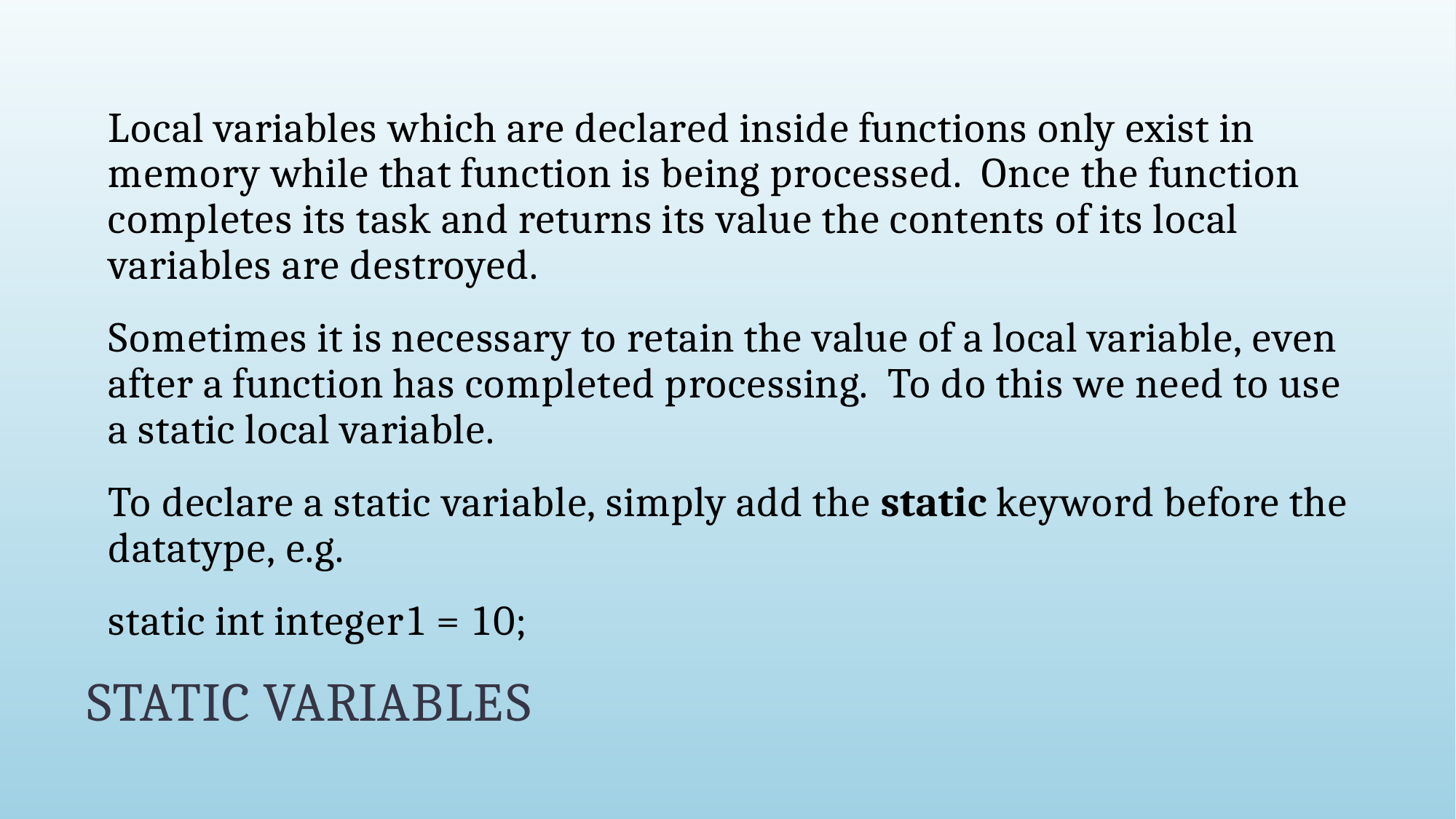

Local variables which are declared inside functions only exist in memory while that function is being processed.  Once the function completes its task and returns its value the contents of its local variables are destroyed.
Sometimes it is necessary to retain the value of a local variable, even after a function has completed processing.  To do this we need to use a static local variable.
To declare a static variable, simply add the static keyword before the datatype, e.g.
static int integer1 = 10;

# STATIC VARIABLES